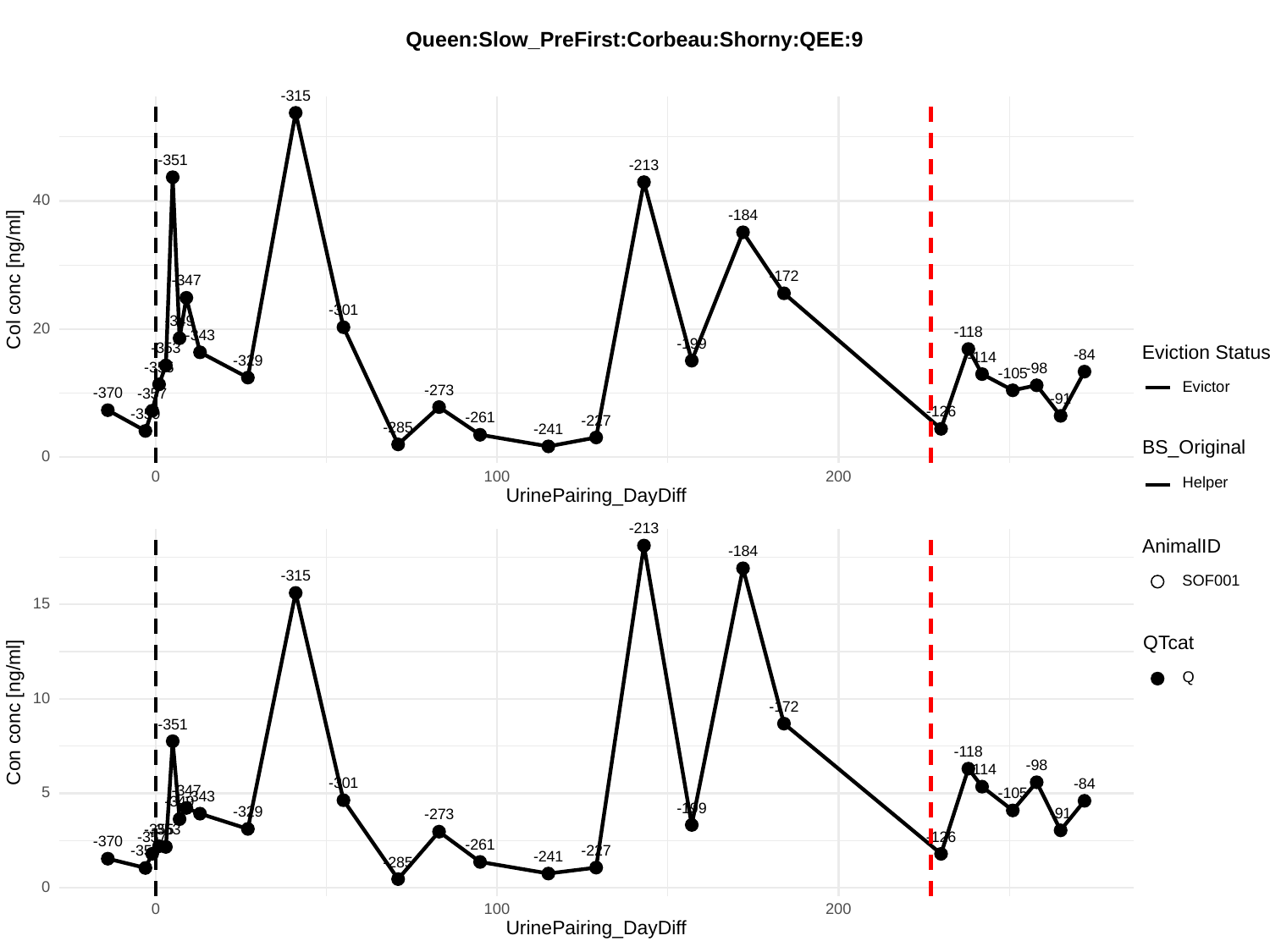

Queen:Slow_PreFirst:Corbeau:Shorny:QEE:9
-315

-351
-213

40

-184

Col conc [ng/ml]
-172
-347

-301
-349

20
-118

-343

-199

-353

Eviction Status
-84
-114

-329

-355
-98

-105

Evictor

-273

-370
-357

-91

-126
-359

-261
-227

-285

-241

BS_Original

0

0
100
200
Helper

UrinePairing_DayDiff
-213

AnimalID

-184

-315

SOF001

15

QTcat

Q

10

-172
Con conc [ng/ml]

-351

-118
-98

-114

-301
-84

-347
5
-105
-343

-349

-199

-329

-91
-273

-355
-353

-357
-126
-370

-261

-227
-359

-241

-285

0

0
100
200
UrinePairing_DayDiff